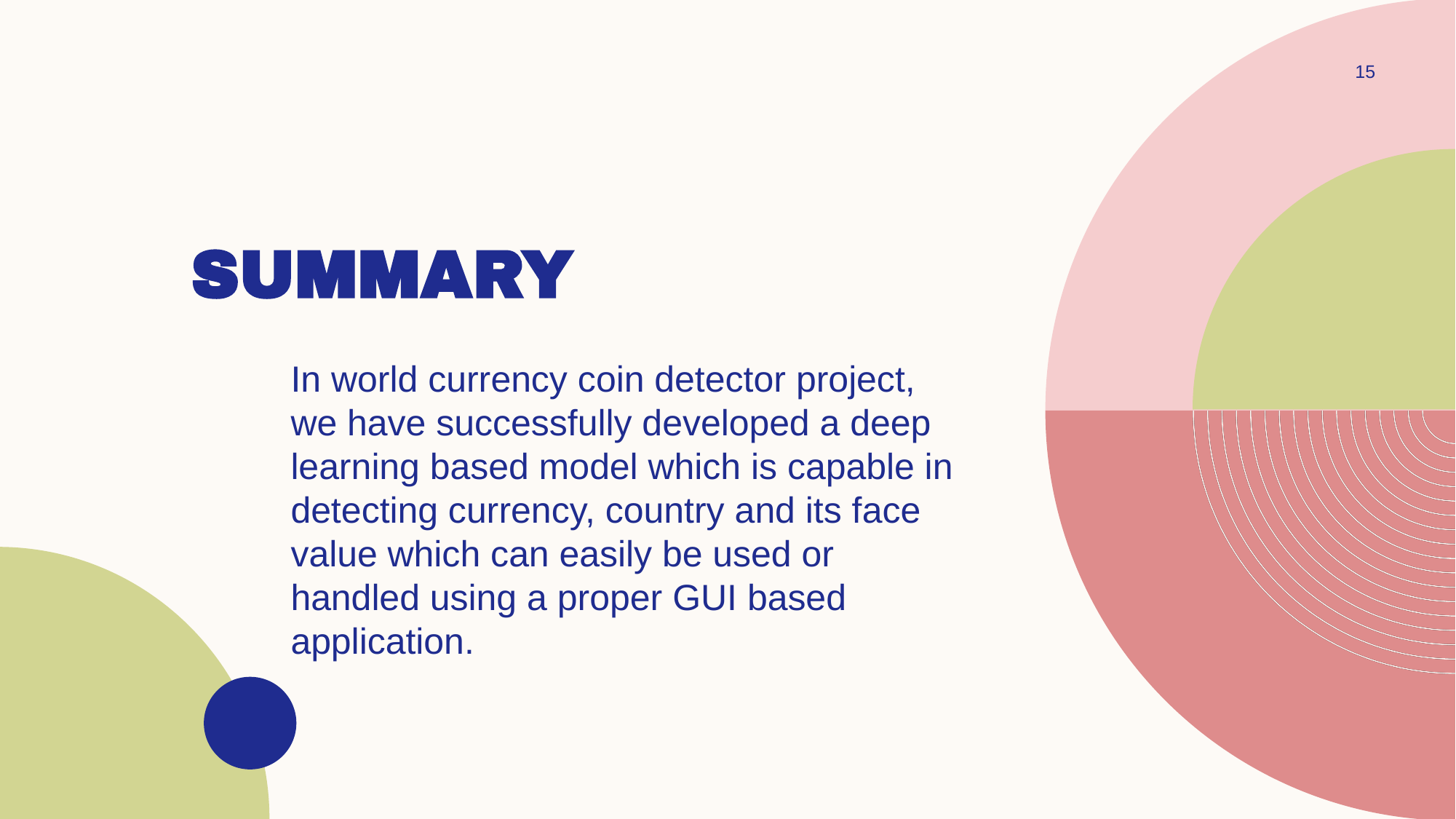

15
# SUMMARY
In world currency coin detector project, we have successfully developed a deep learning based model which is capable in detecting currency, country and its face value which can easily be used or handled using a proper GUI based application.